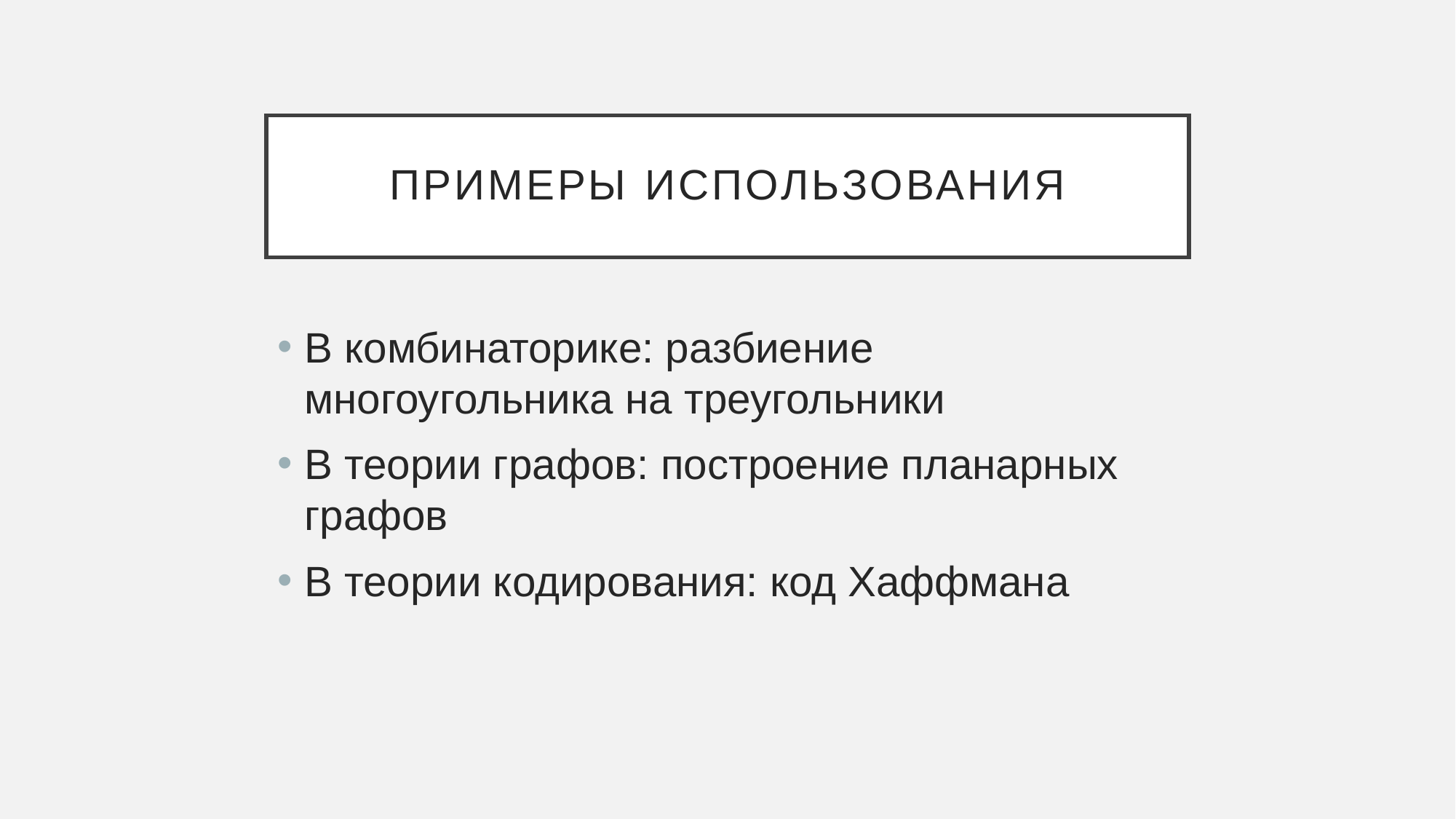

# Примеры использования
В комбинаторике: разбиение многоугольника на треугольники
В теории графов: построение планарных графов
В теории кодирования: код Хаффмана